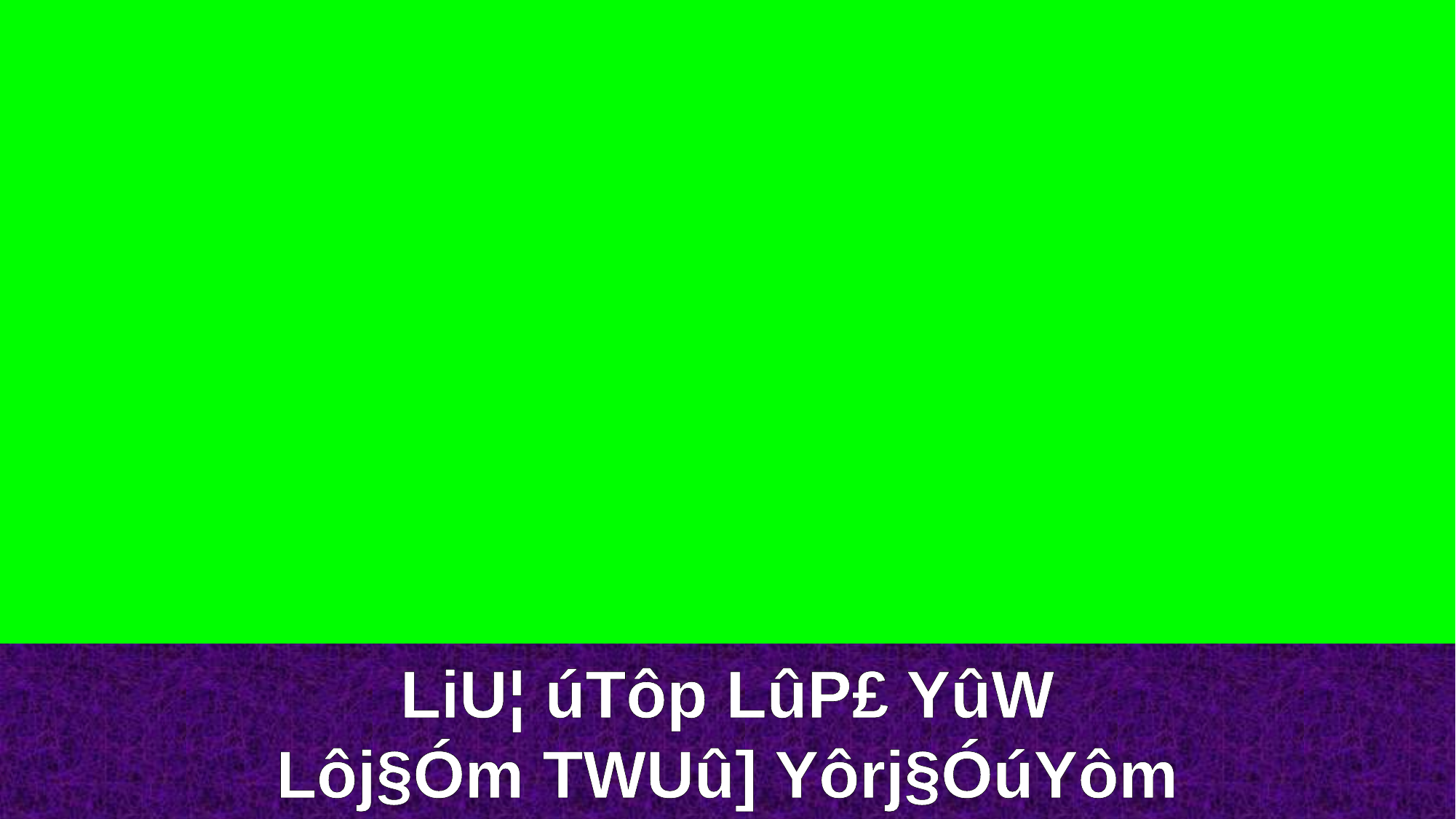

LiU¦ úTôp LûP£ YûW
Lôj§Óm TWUû] Yôrj§ÓúYôm